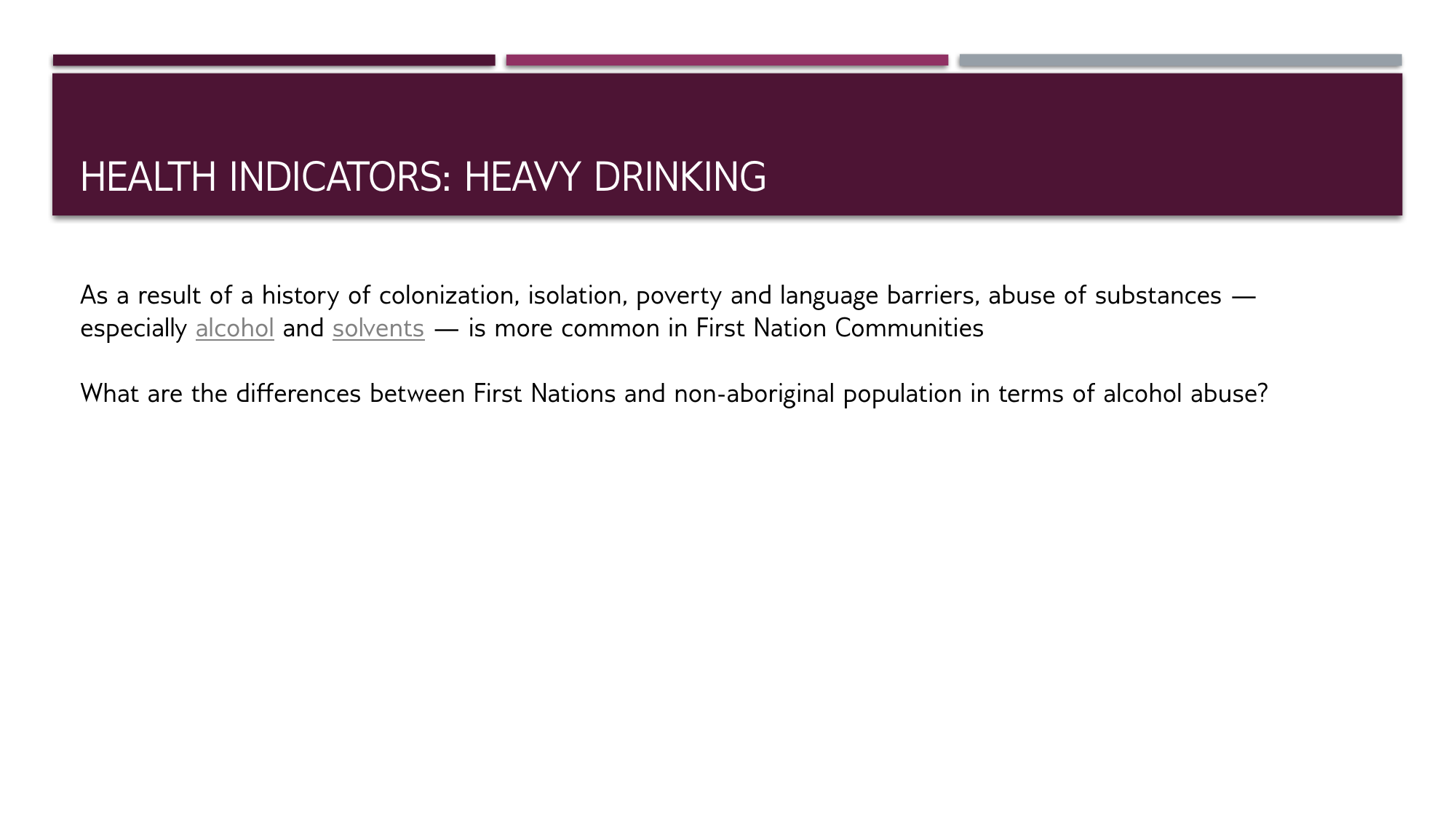

# Health indicators: Heavy Drinking
As a result of a history of colonization, isolation, poverty and language barriers, abuse of substances — especially alcohol and solvents — is more common in First Nation Communities

What are the differences between First Nations and non-aboriginal population in terms of alcohol abuse?